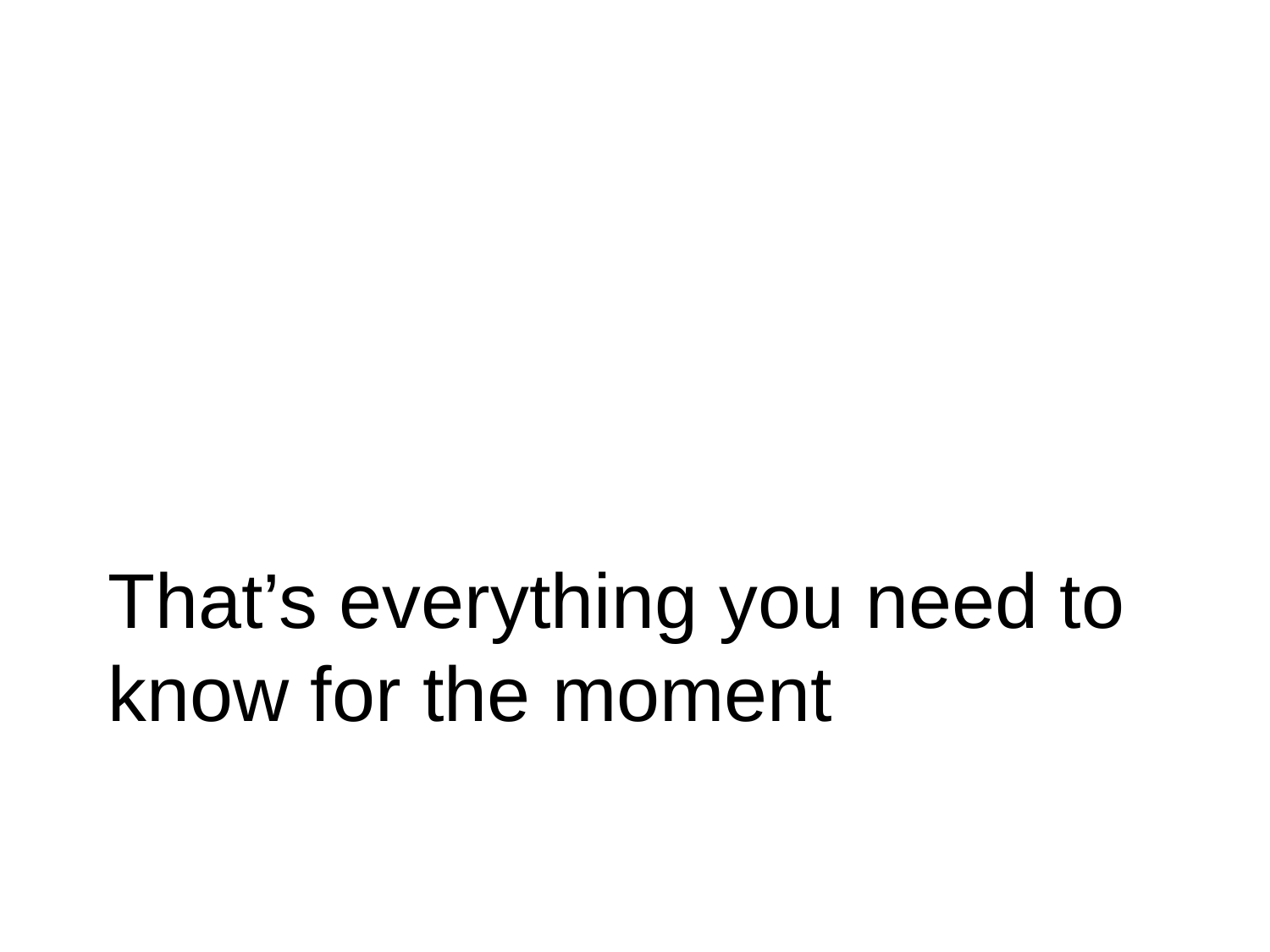

# That’s everything you need to know for the moment